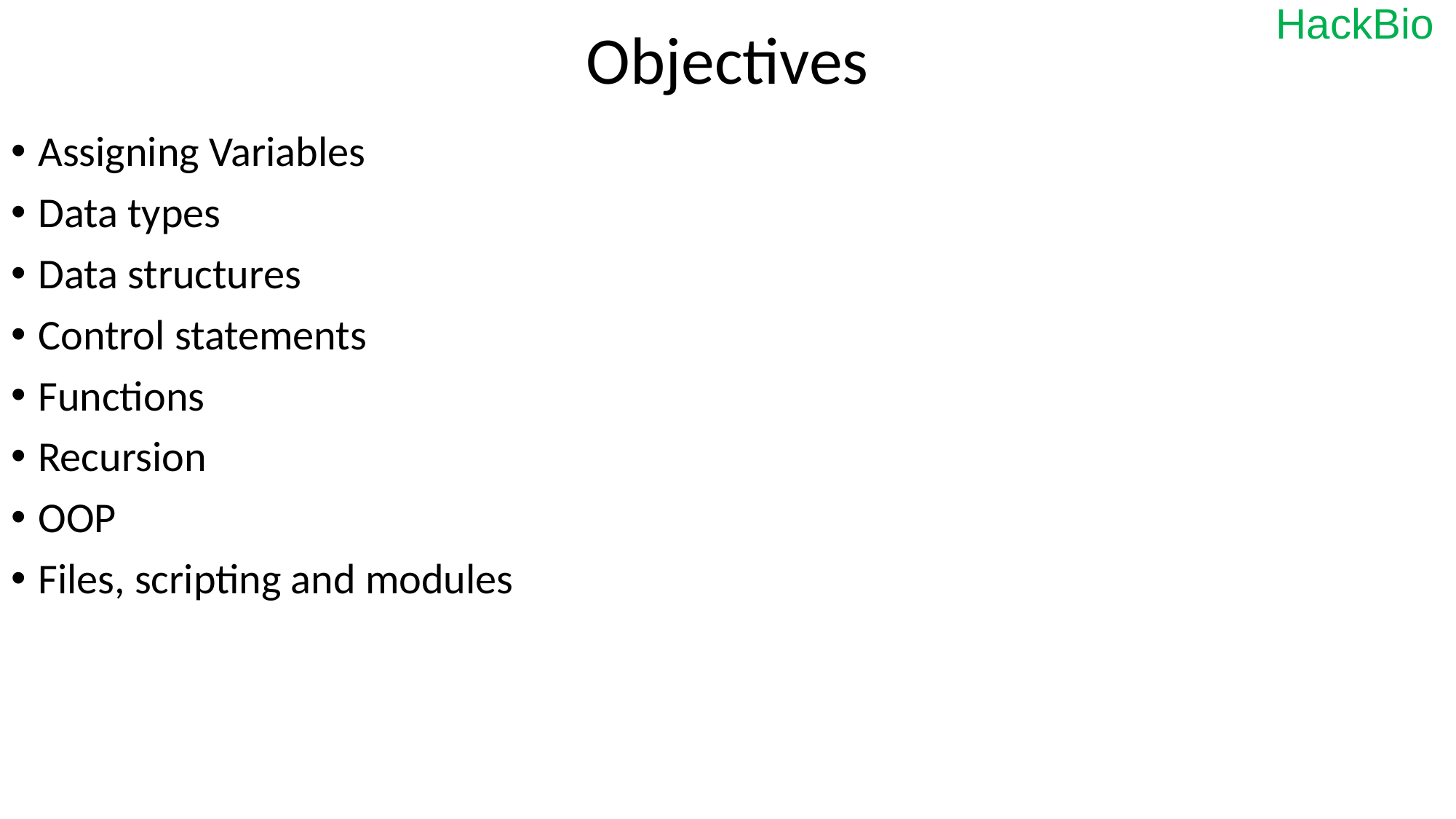

# Objectives
Assigning Variables
Data types
Data structures
Control statements
Functions
Recursion
OOP
Files, scripting and modules